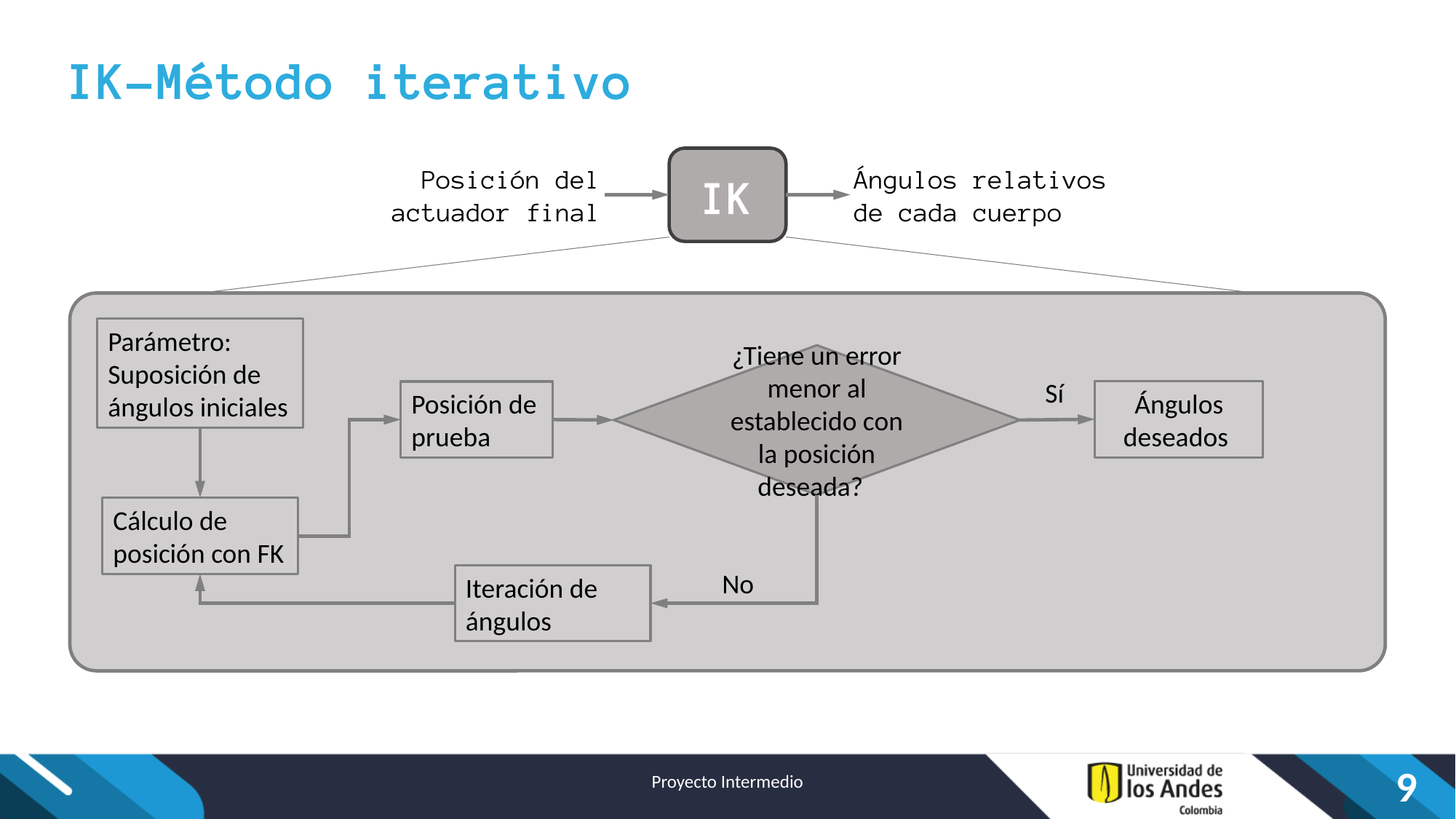

# IK-Método iterativo
IK
Posición del actuador final
Ángulos relativos de cada cuerpo

Parámetro:
Suposición de ángulos iniciales
¿Tiene un error menor al establecido con la posición deseada?
Sí
Ángulos deseados
Posición de prueba
Cálculo de posición con FK
No
Iteración de ángulos
Proyecto Intermedio
9